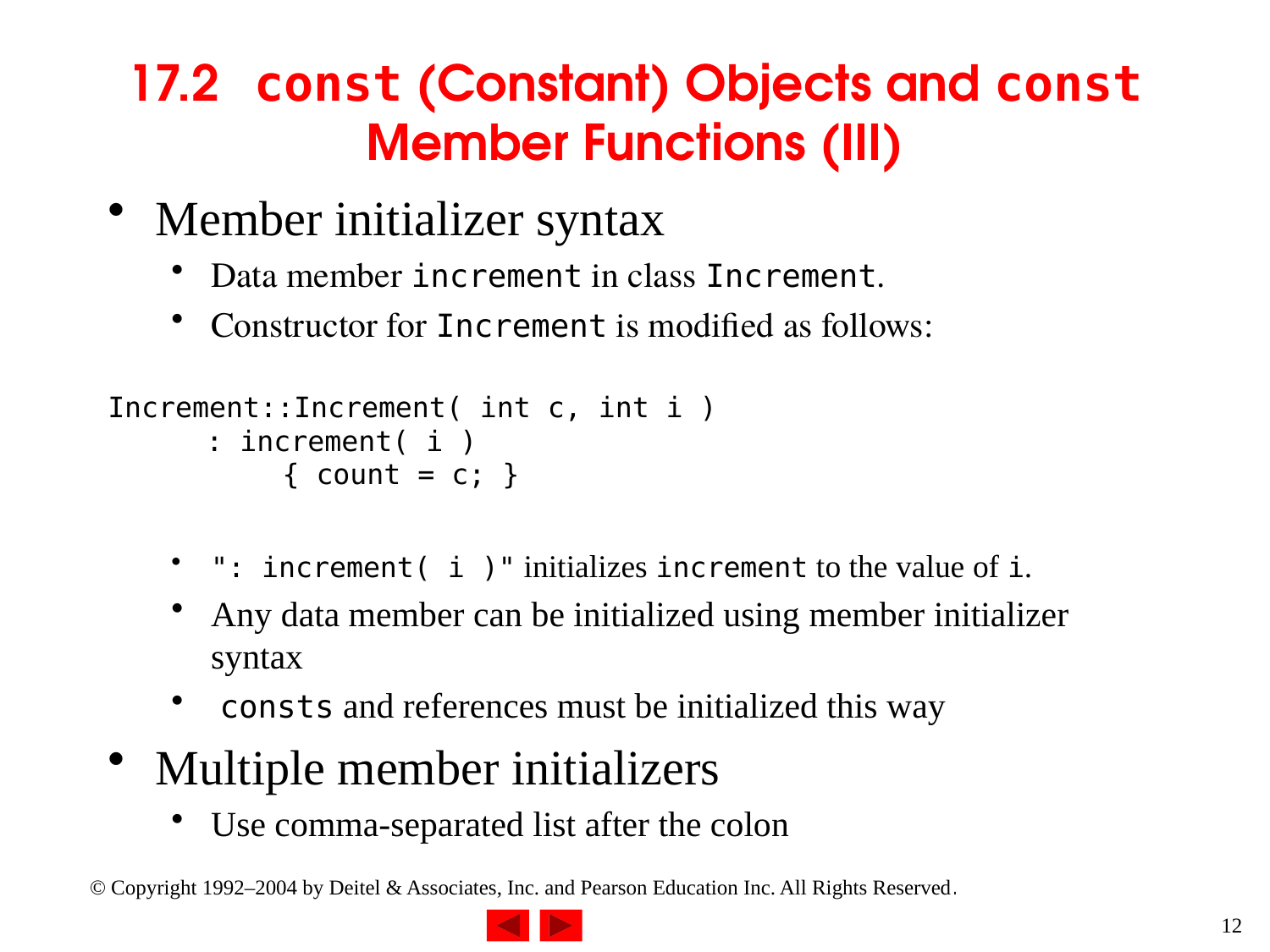

17.2 	const (Constant) Objects and const Member Functions (III)
Member initializer syntax
Data member increment in class Increment.
Constructor for Increment is modified as follows:

Increment::Increment( int c, int i )
   : increment( i )
	{ count = c; }

": increment( i )" initializes increment to the value of i.
Any data member can be initialized using member initializer syntax
 consts and references must be initialized this way
Multiple member initializers
Use comma-separated list after the colon